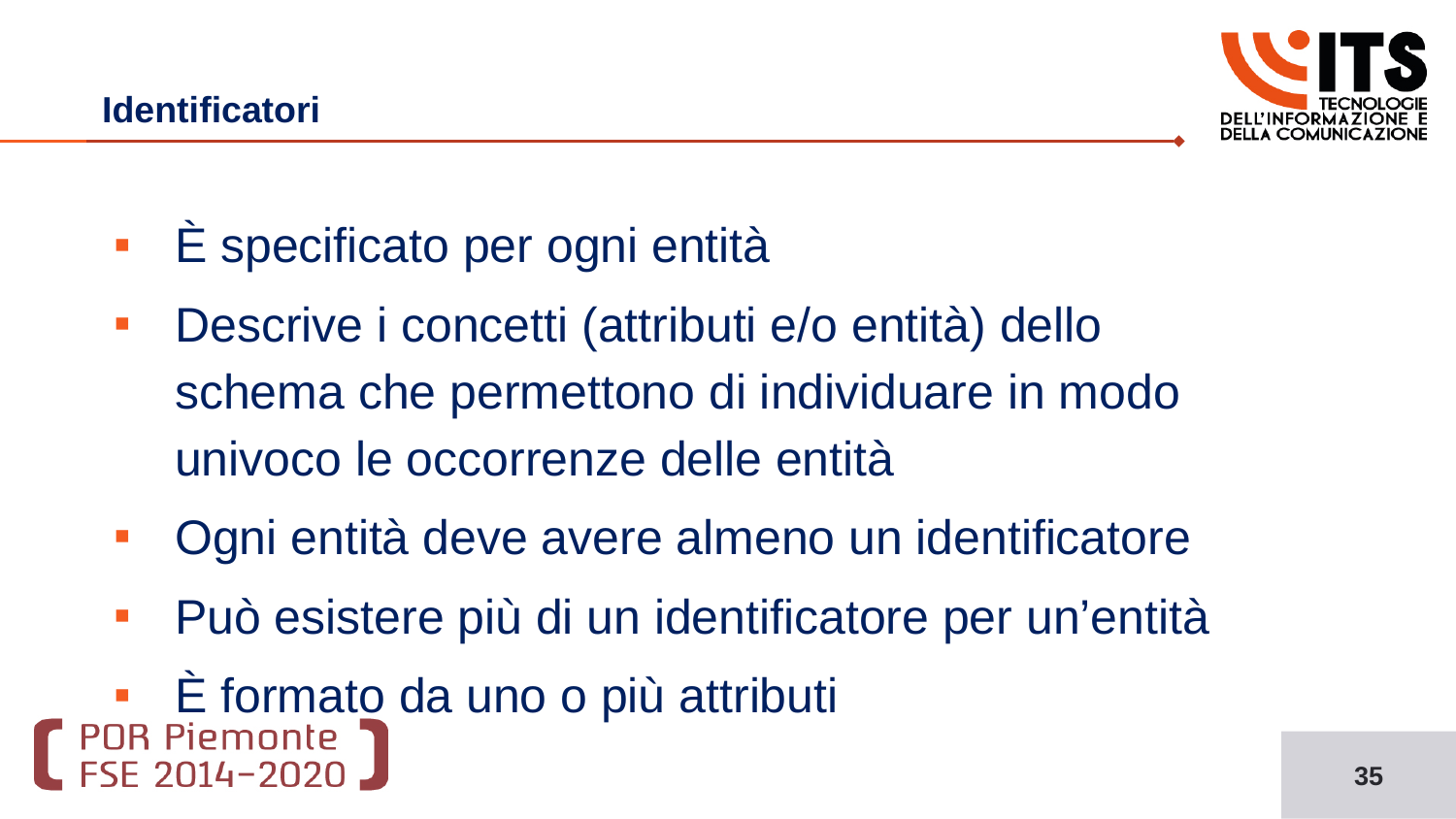

Basi di Dati
# Identificatori
È specificato per ogni entità
Descrive i concetti (attributi e/o entità) dello schema che permettono di individuare in modo univoco le occorrenze delle entità
Ogni entità deve avere almeno un identificatore
Può esistere più di un identificatore per un’entità
È formato da uno o più attributi

35